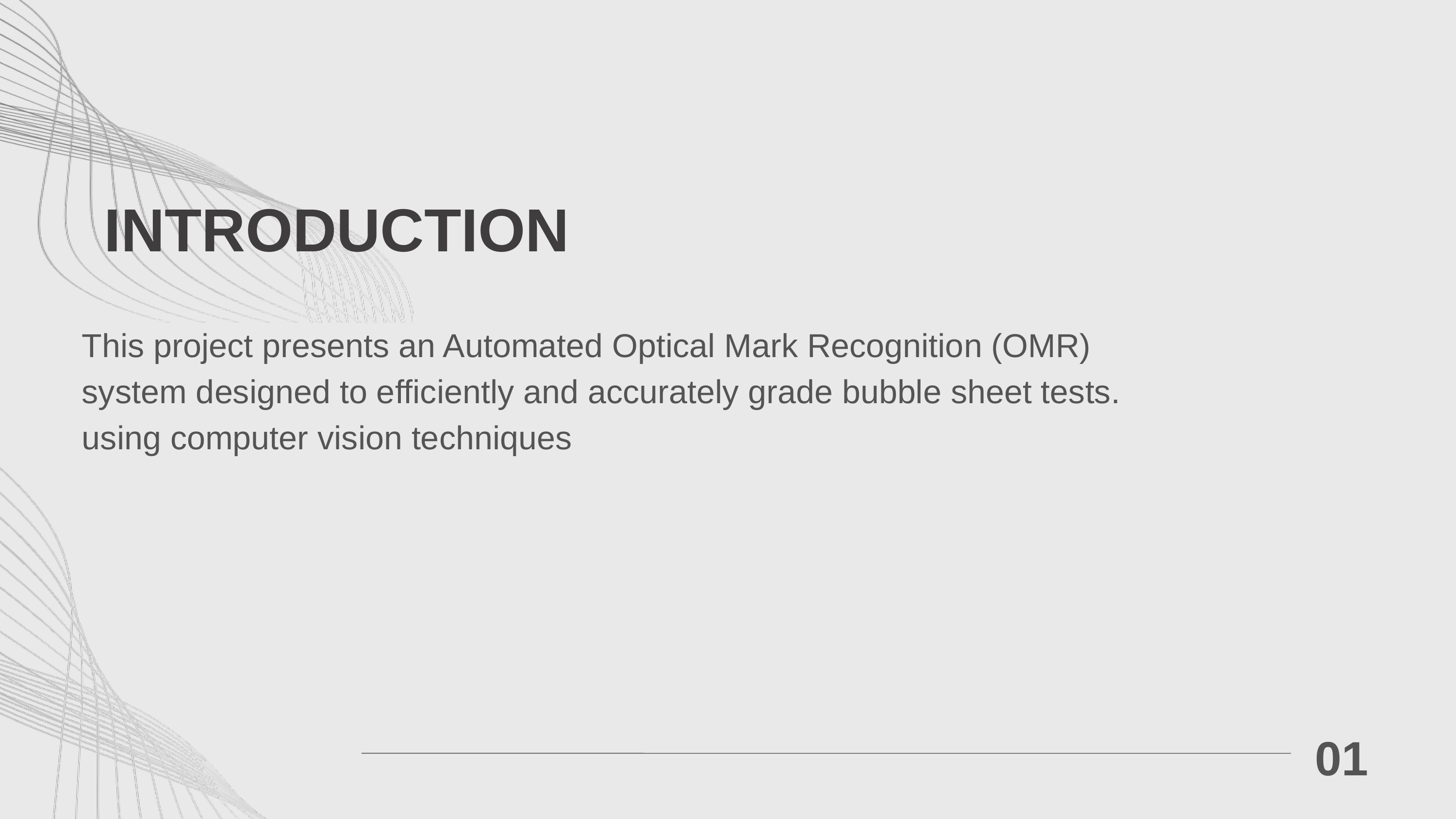

INTRODUCTION
This project presents an Automated Optical Mark Recognition (OMR) system designed to efficiently and accurately grade bubble sheet tests. using computer vision techniques

01